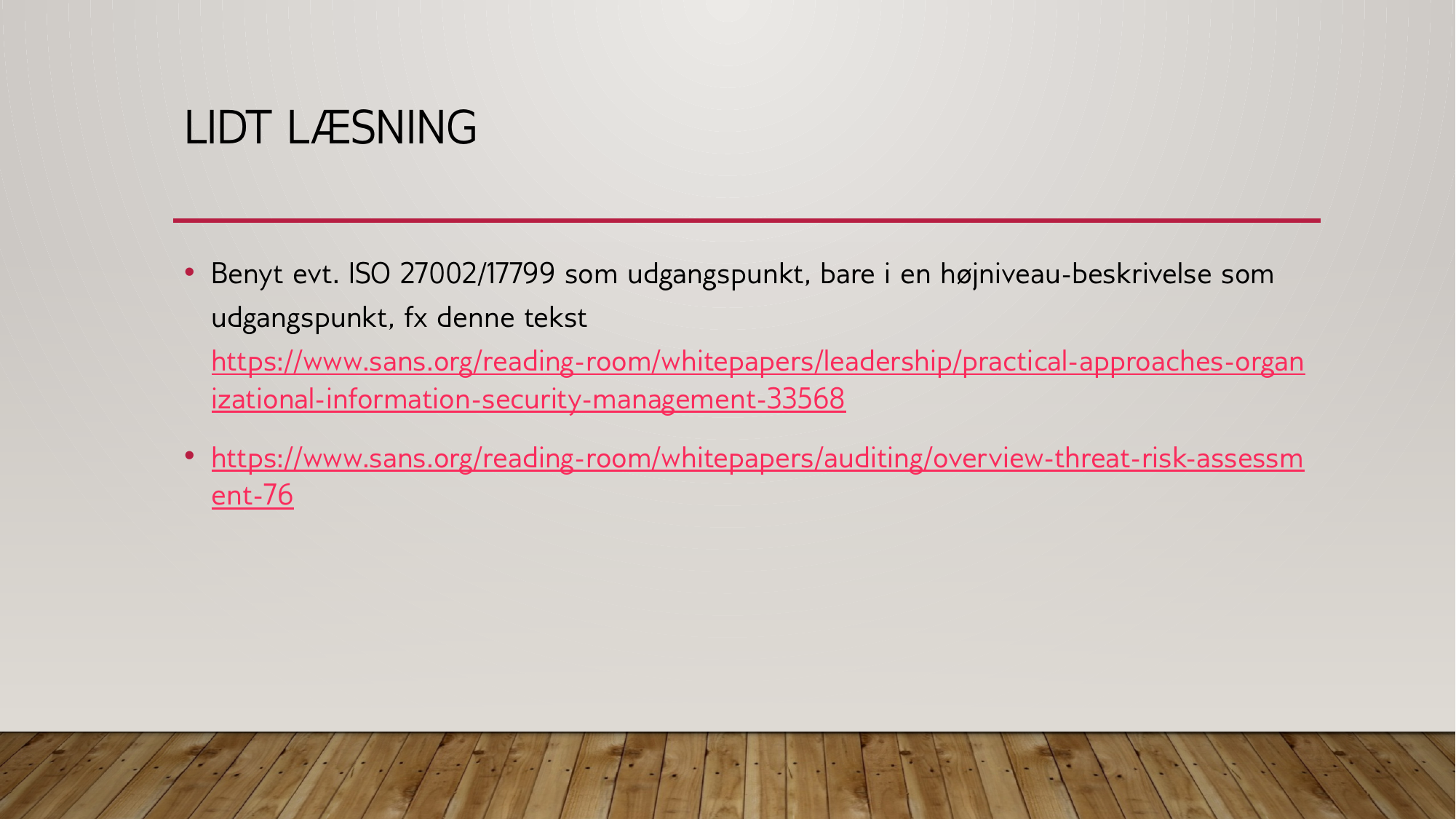

# Lidt læsning
Benyt evt. ISO 27002/17799 som udgangspunkt, bare i en højniveau-beskrivelse som udgangspunkt, fx denne tekst https://www.sans.org/reading-room/whitepapers/leadership/practical-approaches-organizational-information-security-management-33568
https://www.sans.org/reading-room/whitepapers/auditing/overview-threat-risk-assessment-76